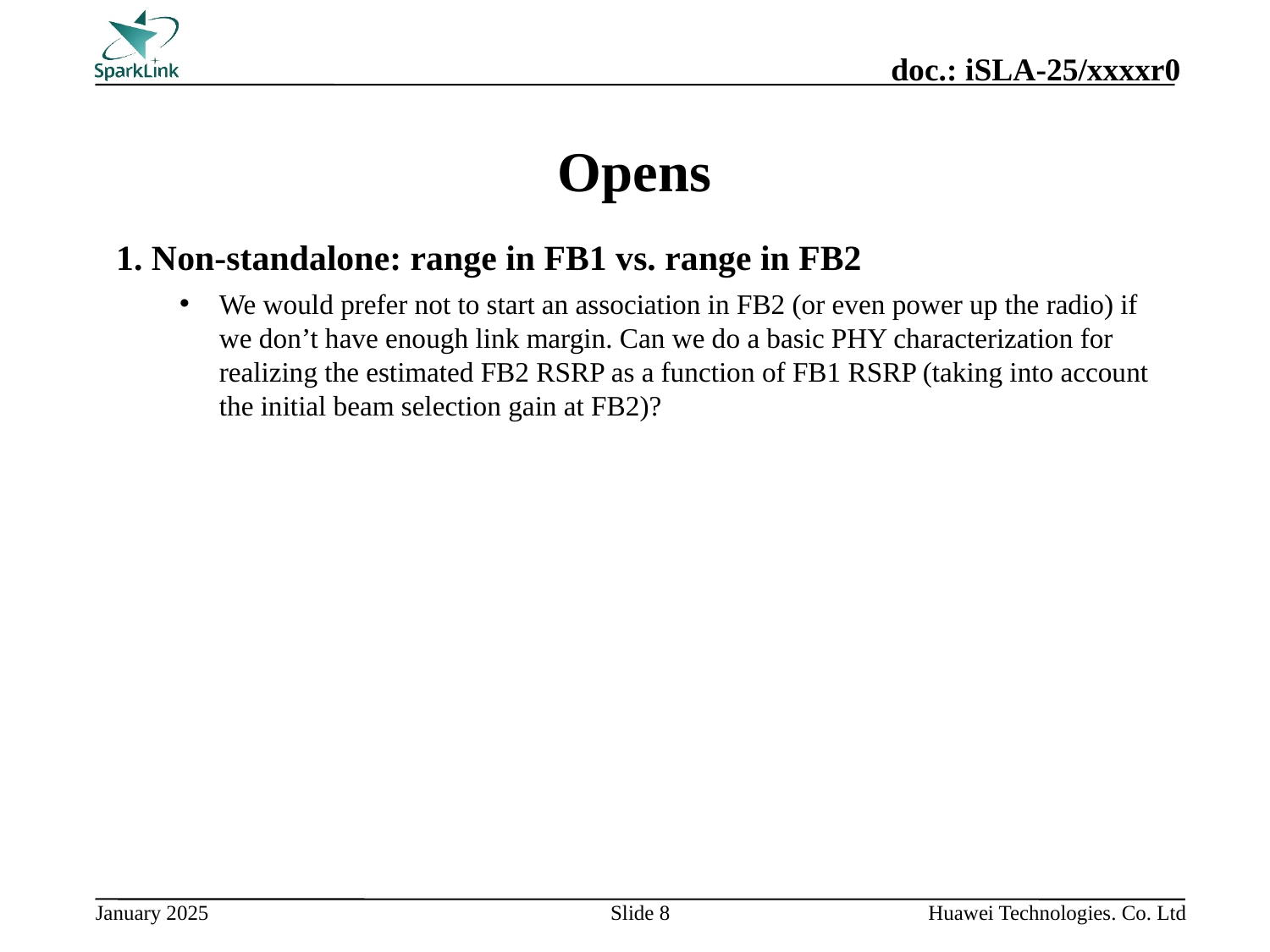

# Opens
1. Non-standalone: range in FB1 vs. range in FB2
We would prefer not to start an association in FB2 (or even power up the radio) if we don’t have enough link margin. Can we do a basic PHY characterization for realizing the estimated FB2 RSRP as a function of FB1 RSRP (taking into account the initial beam selection gain at FB2)?

Slide 8